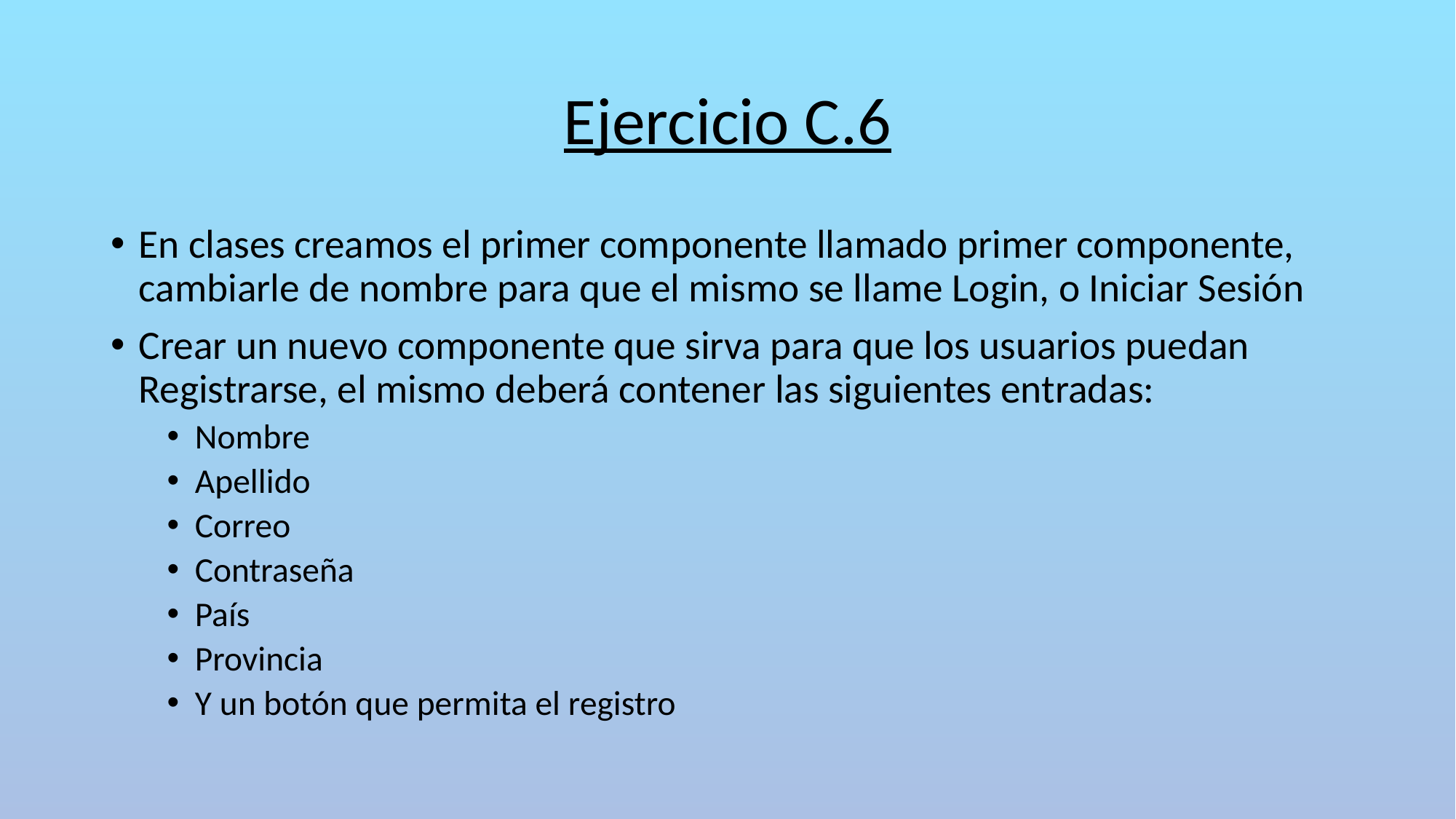

# Ejercicio C.6
En clases creamos el primer componente llamado primer componente, cambiarle de nombre para que el mismo se llame Login, o Iniciar Sesión
Crear un nuevo componente que sirva para que los usuarios puedan Registrarse, el mismo deberá contener las siguientes entradas:
Nombre
Apellido
Correo
Contraseña
País
Provincia
Y un botón que permita el registro